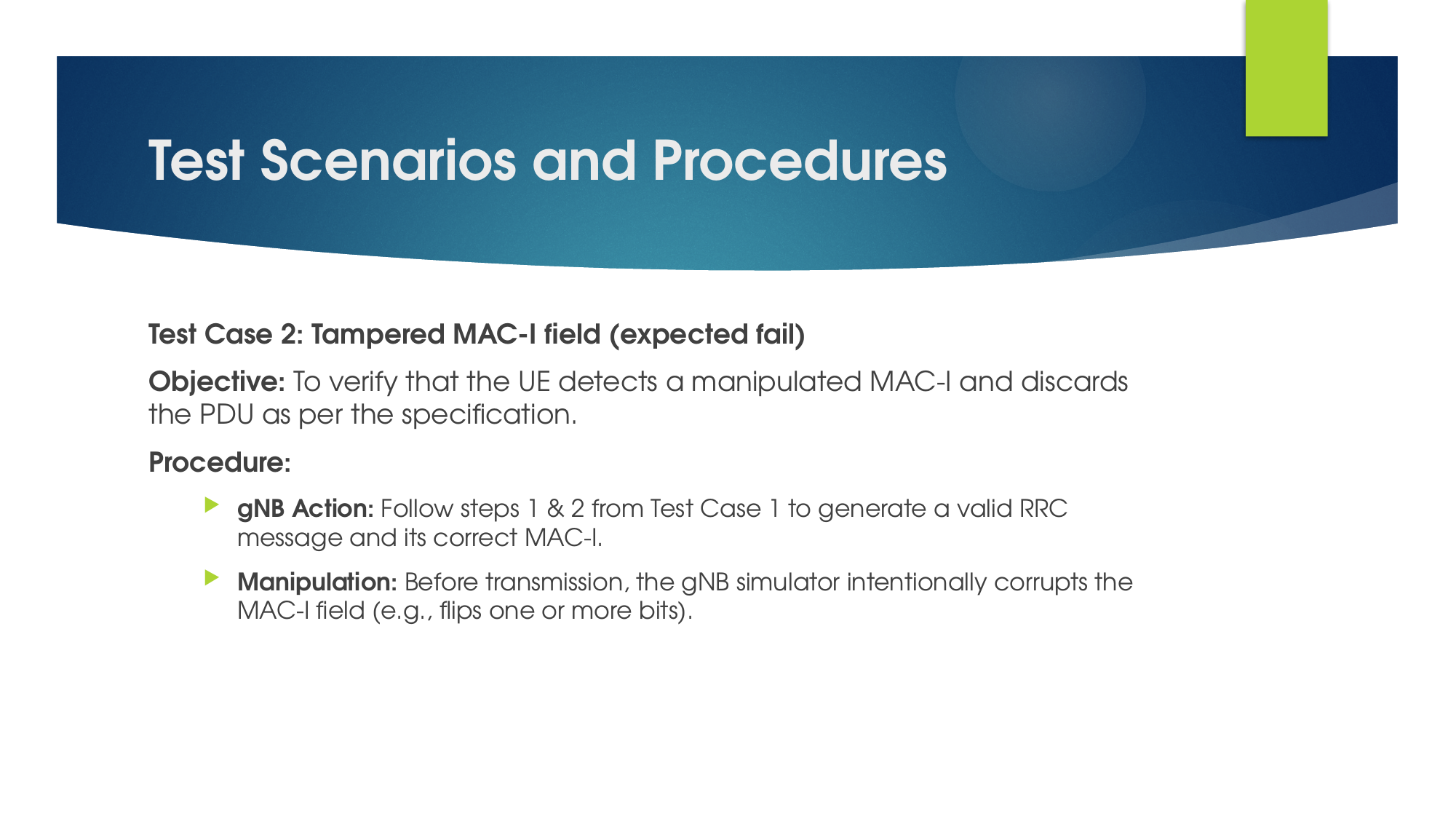

# Test Scenarios and Procedures
Test Case 2: Tampered MAC-I field (expected fail)
Objective: To verify that the UE detects a manipulated MAC-I and discards the PDU as per the specification.
Procedure:
gNB Action: Follow steps 1 & 2 from Test Case 1 to generate a valid RRC message and its correct MAC-I.
Manipulation: Before transmission, the gNB simulator intentionally corrupts the MAC-I field (e.g., flips one or more bits).